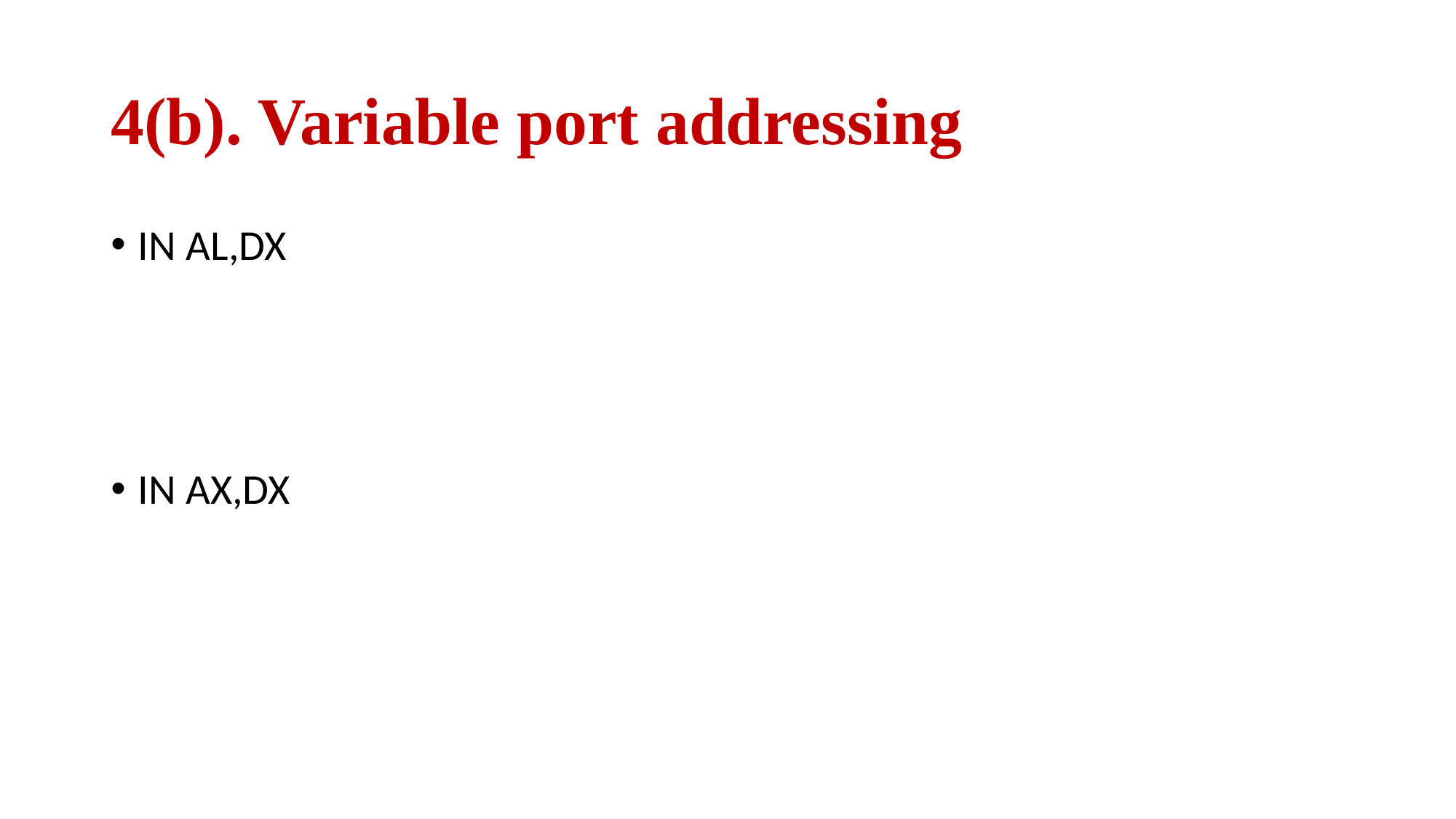

# 4(b). Variable port addressing
IN AL,DX

IN AX,DX